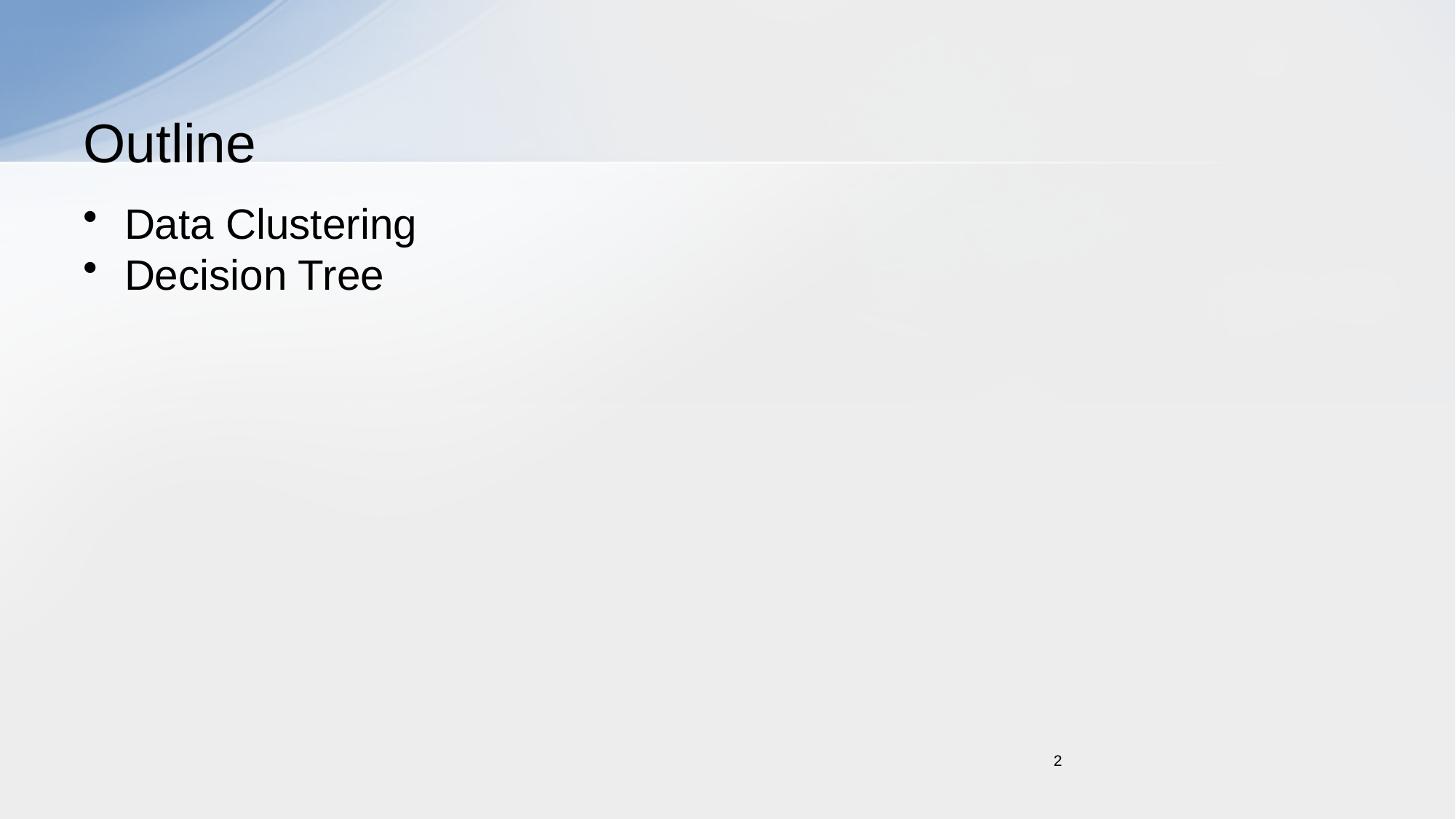

# Outline
Data Clustering
Decision Tree
2